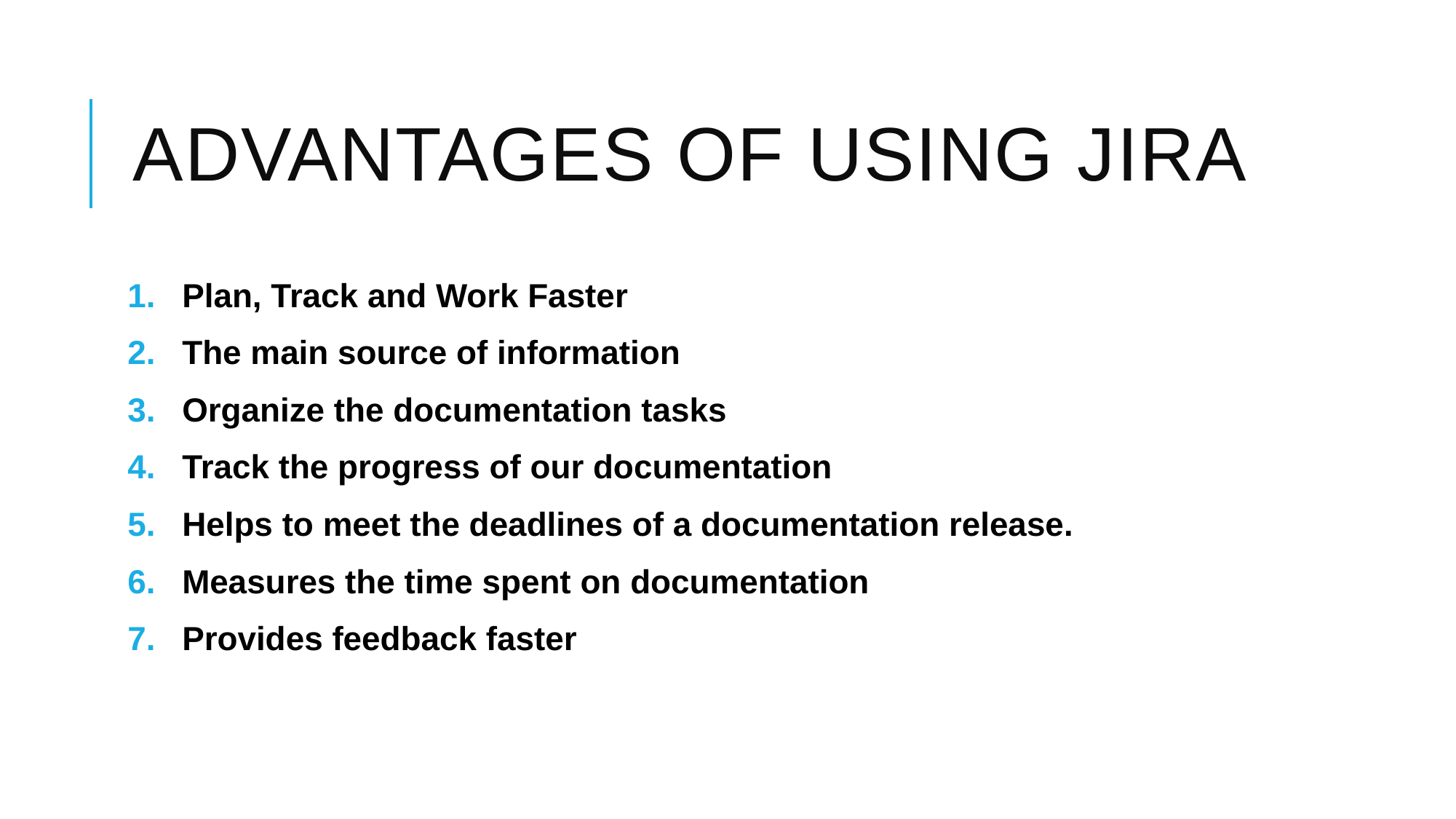

# Advantages of using jira
Plan, Track and Work Faster
The main source of information
Organize the documentation tasks
Track the progress of our documentation
Helps to meet the deadlines of a documentation release.
Measures the time spent on documentation
Provides feedback faster